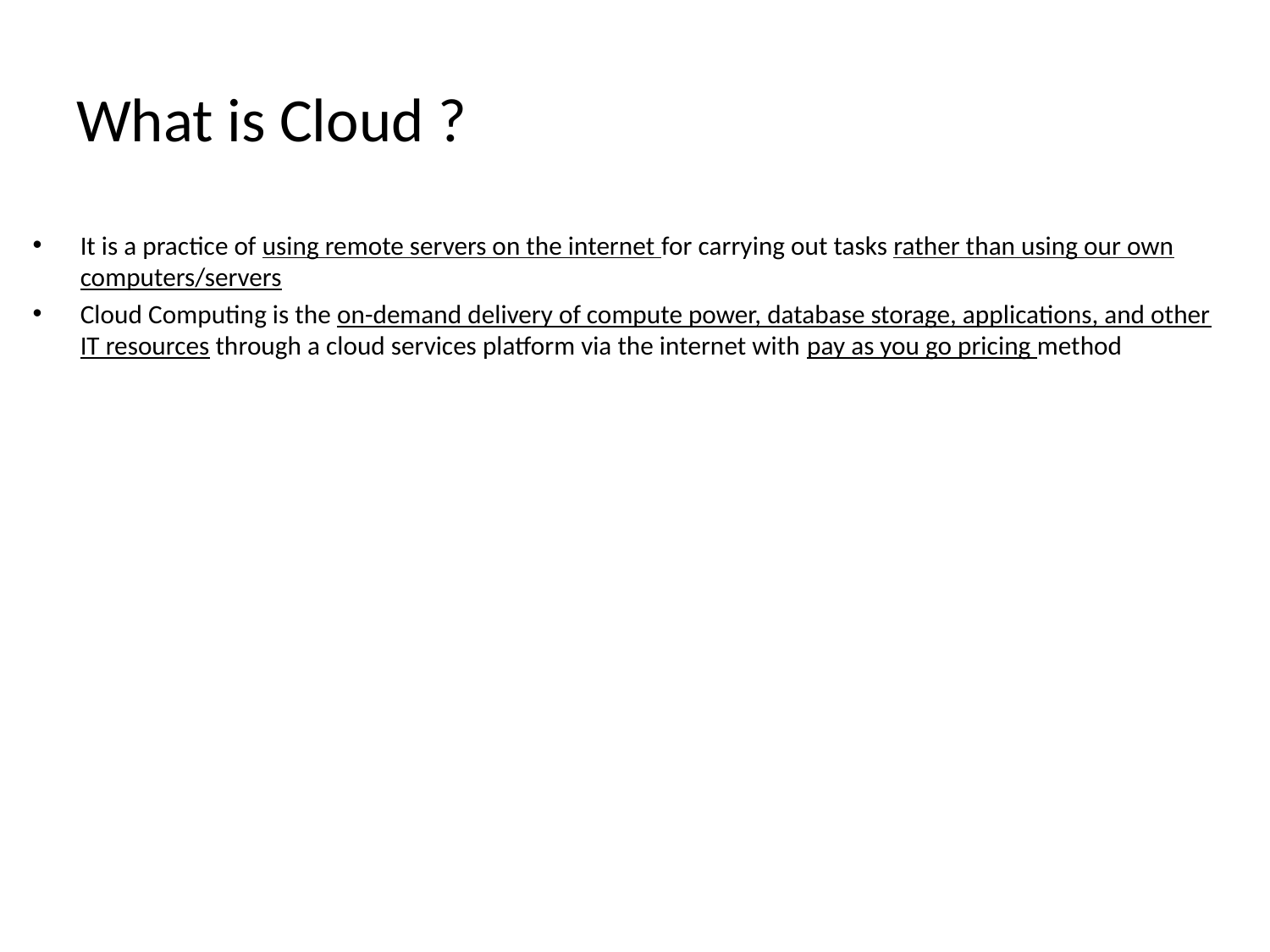

# What is Cloud ?
It is a practice of using remote servers on the internet for carrying out tasks rather than using our own computers/servers
Cloud Computing is the on-demand delivery of compute power, database storage, applications, and other IT resources through a cloud services platform via the internet with pay as you go pricing method